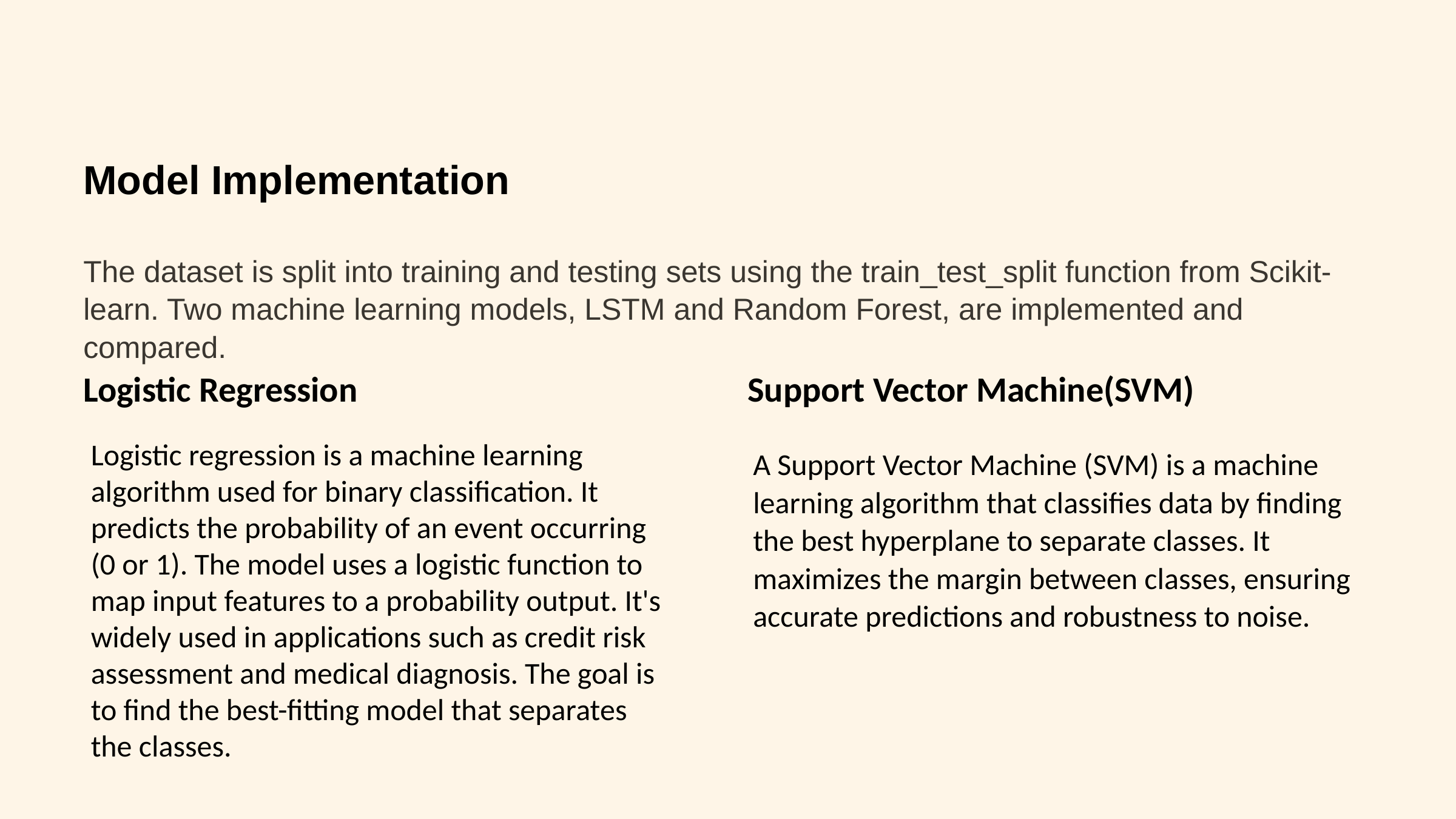

Model Implementation
The dataset is split into training and testing sets using the train_test_split function from Scikit-learn. Two machine learning models, LSTM and Random Forest, are implemented and compared.
Support Vector Machine(SVM)
Logistic Regression
Logistic regression is a machine learning algorithm used for binary classification. It predicts the probability of an event occurring (0 or 1). The model uses a logistic function to map input features to a probability output. It's widely used in applications such as credit risk assessment and medical diagnosis. The goal is to find the best-fitting model that separates the classes.

A Support Vector Machine (SVM) is a machine learning algorithm that classifies data by finding the best hyperplane to separate classes. It maximizes the margin between classes, ensuring accurate predictions and robustness to noise.